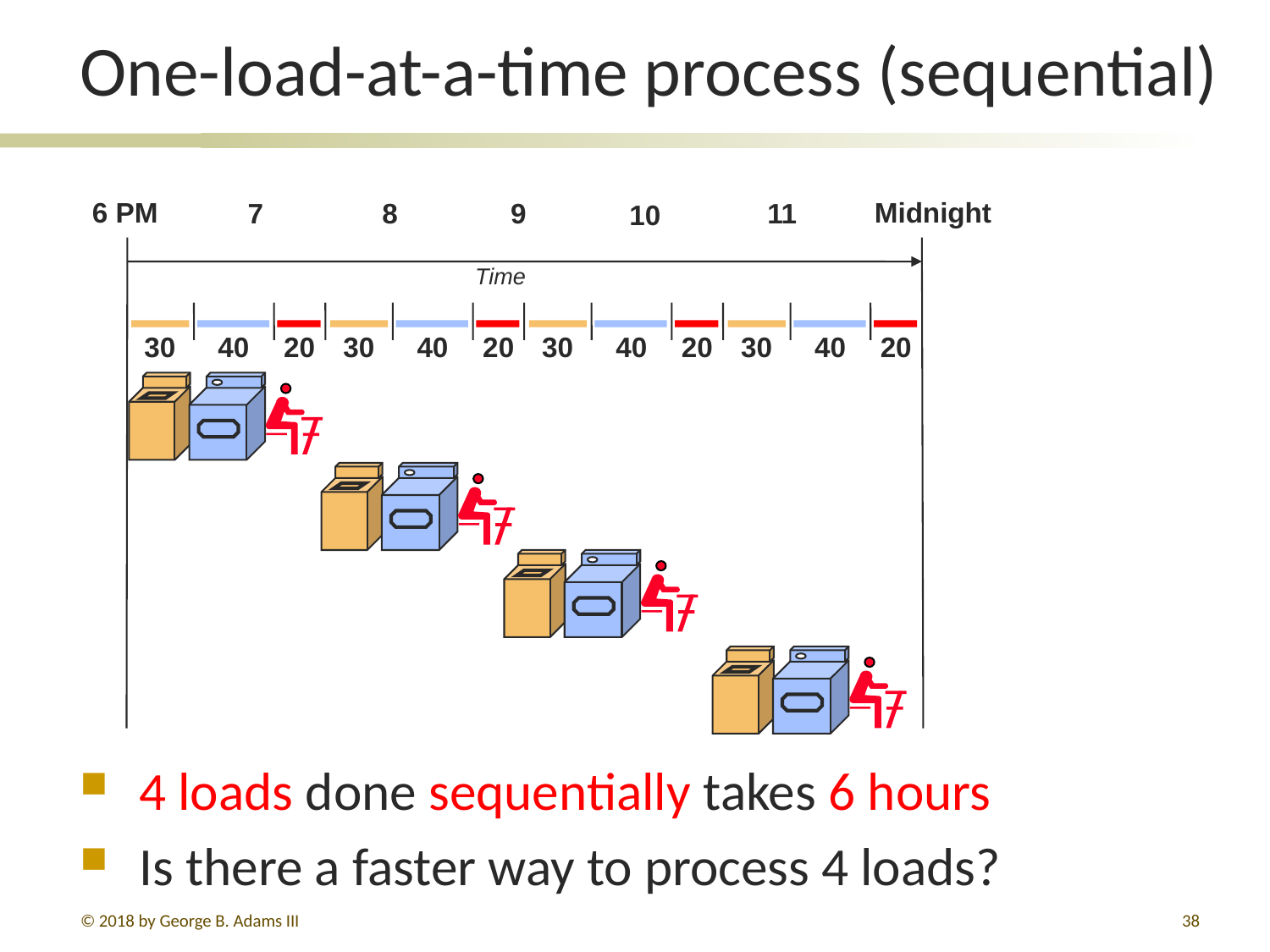

# One-load-at-a-time process (sequential)
6 PM
Midnight
7
8
9
11
10

Time

30
40
20
30
40
20
30
40
20
30
40
20

4 loads done sequentially takes 6 hours
Is there a faster way to process 4 loads?
© 2018 by George B. Adams III
38